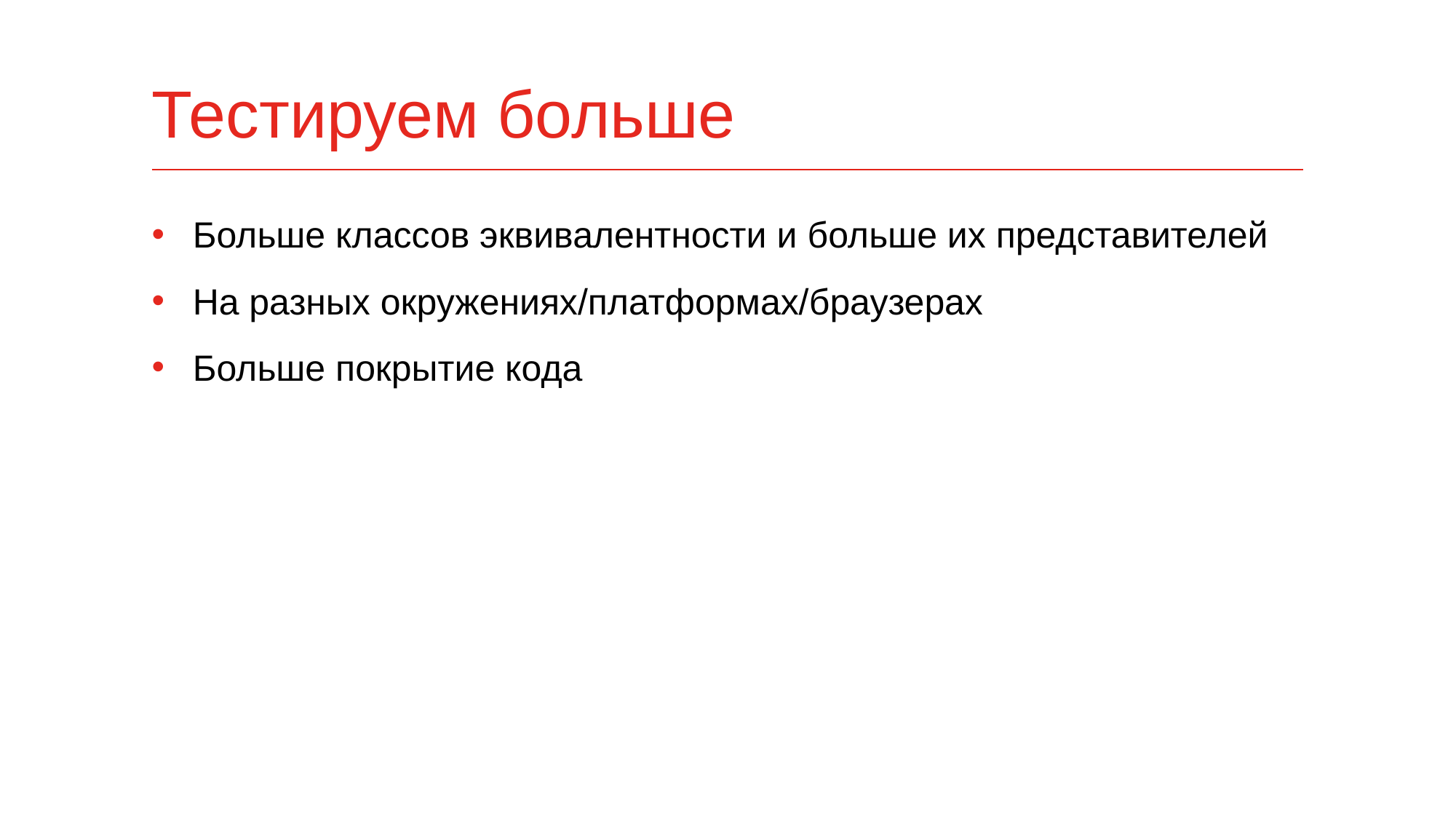

# Тестируем больше
Больше классов эквивалентности и больше их представителей
На разных окружениях/платформах/браузерах
Больше покрытие кода